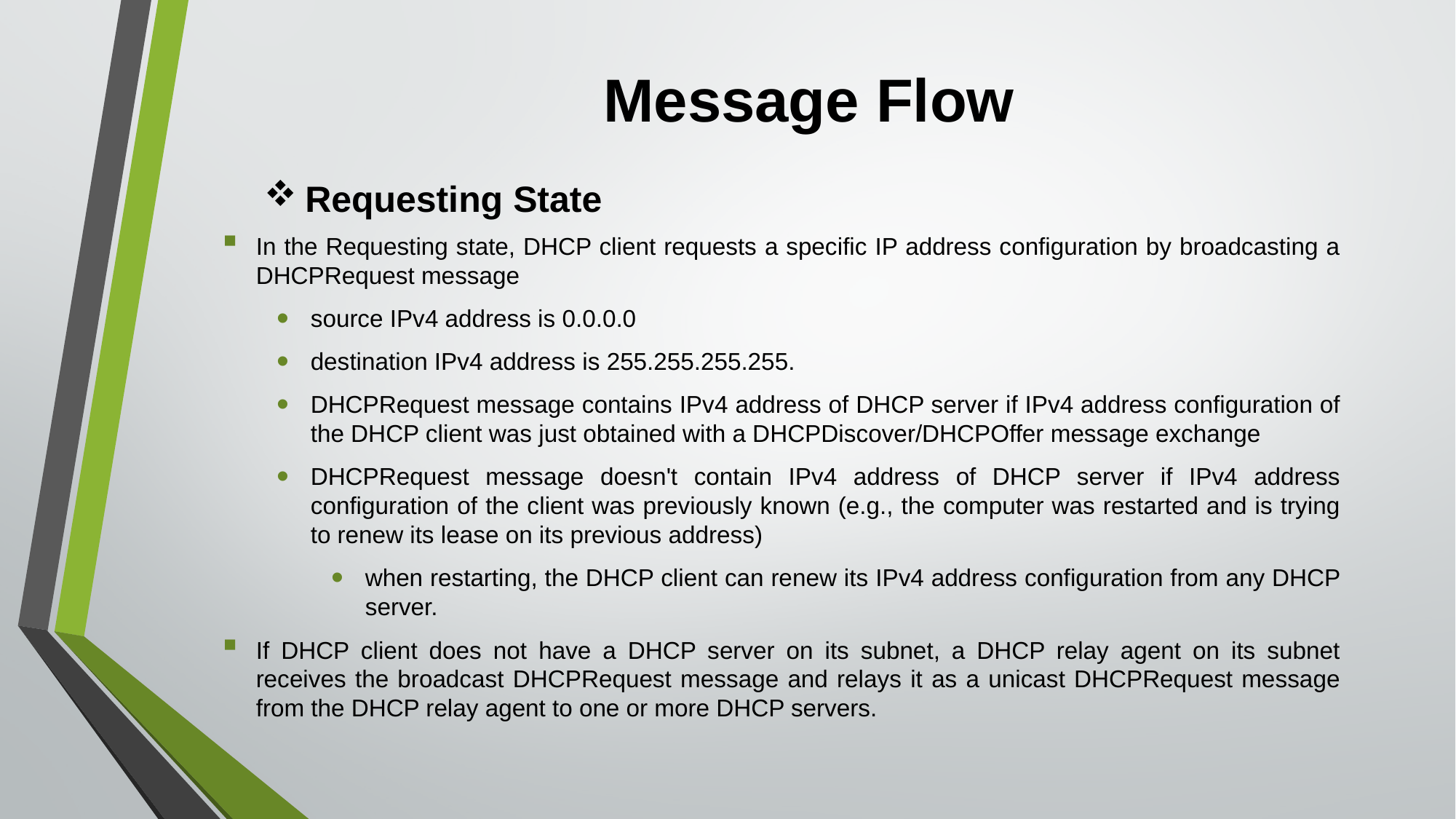

# Message Flow
Requesting State
In the Requesting state, DHCP client requests a specific IP address configuration by broadcasting a DHCPRequest message
source IPv4 address is 0.0.0.0
destination IPv4 address is 255.255.255.255.
DHCPRequest message contains IPv4 address of DHCP server if IPv4 address configuration of the DHCP client was just obtained with a DHCPDiscover/DHCPOffer message exchange
DHCPRequest message doesn't contain IPv4 address of DHCP server if IPv4 address configuration of the client was previously known (e.g., the computer was restarted and is trying to renew its lease on its previous address)
when restarting, the DHCP client can renew its IPv4 address configuration from any DHCP server.
If DHCP client does not have a DHCP server on its subnet, a DHCP relay agent on its subnet receives the broadcast DHCPRequest message and relays it as a unicast DHCPRequest message from the DHCP relay agent to one or more DHCP servers.